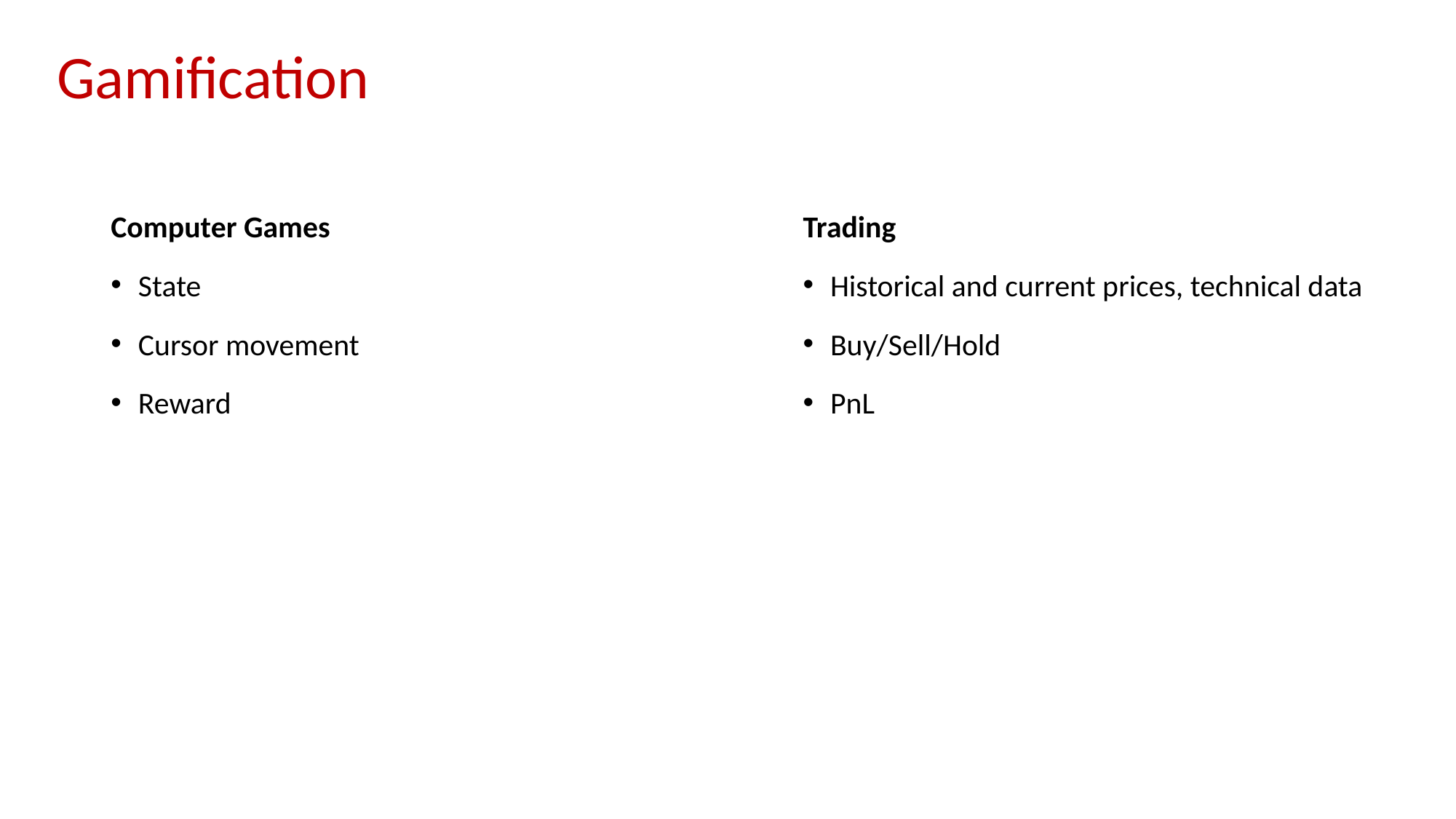

# Gamification
Computer Games
State
Cursor movement
Reward

Trading
Historical and current prices, technical data
Buy/Sell/Hold
PnL